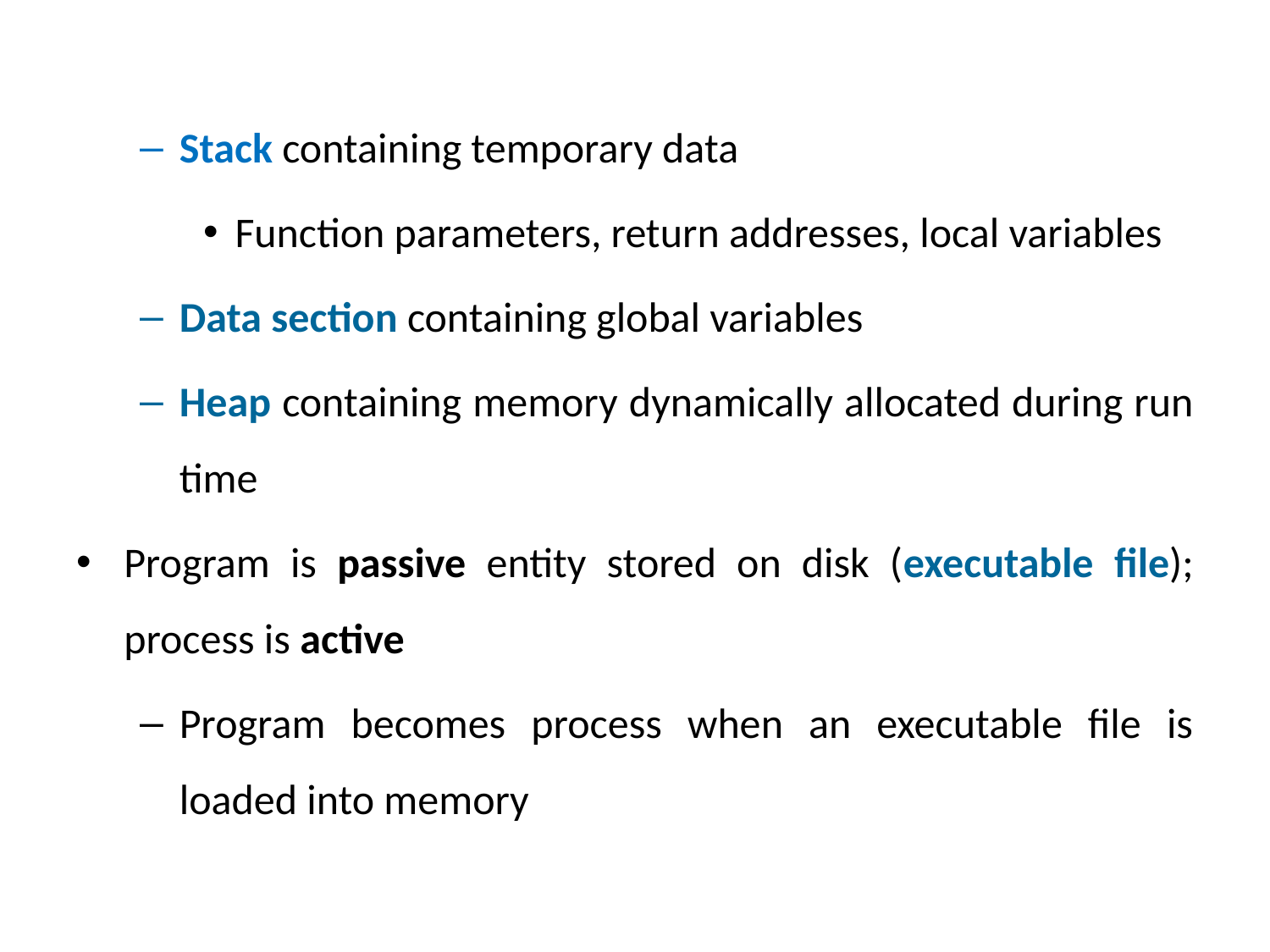

Stack containing temporary data
Function parameters, return addresses, local variables
Data section containing global variables
Heap containing memory dynamically allocated during run time
Program is passive entity stored on disk (executable file); process is active
Program becomes process when an executable file is loaded into memory